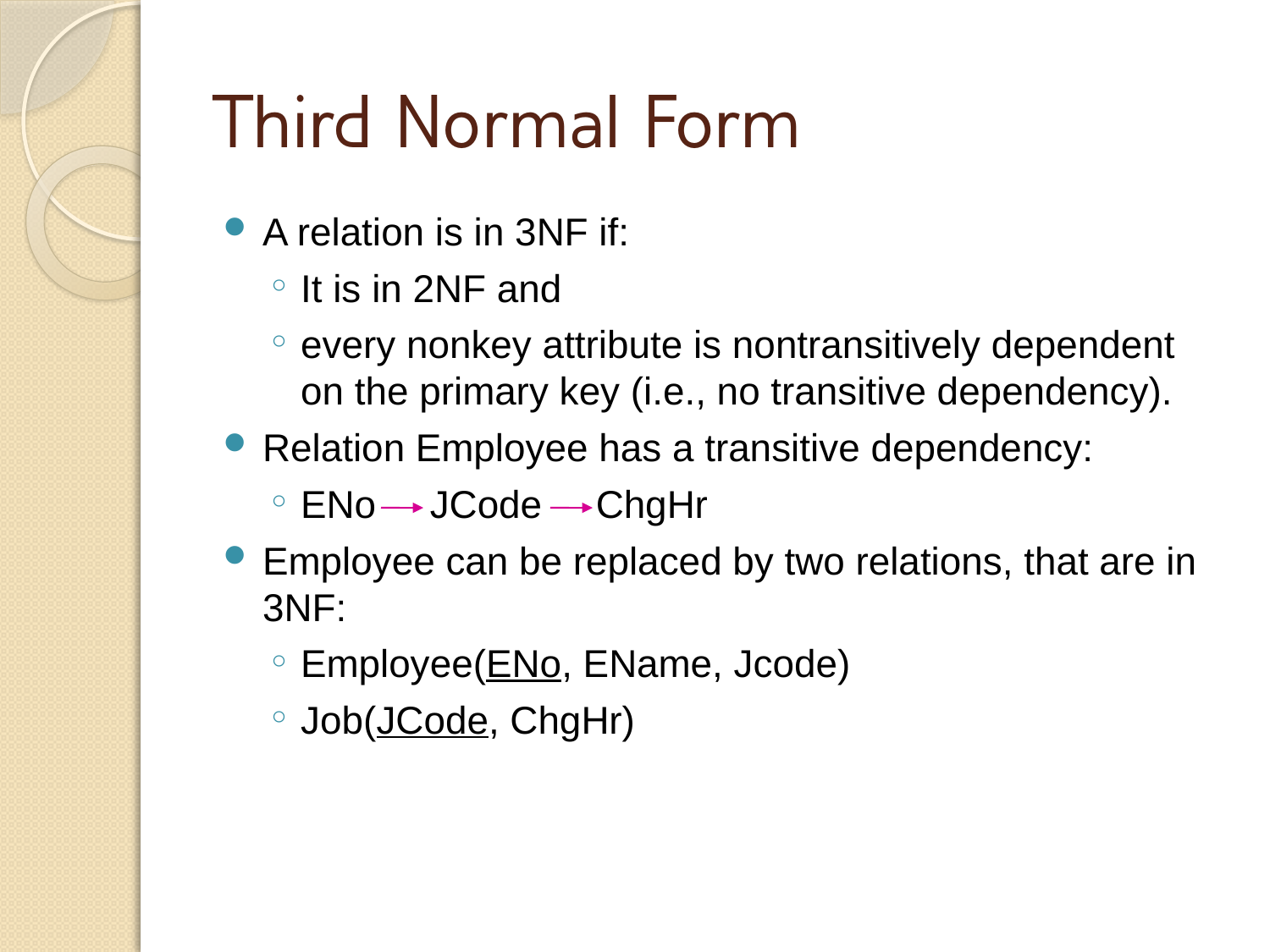

# Third Normal Form
A relation is in 3NF if:
It is in 2NF and
every nonkey attribute is nontransitively dependent on the primary key (i.e., no transitive dependency).
Relation Employee has a transitive dependency:
ENo     JCode     ChgHr
Employee can be replaced by two relations, that are in 3NF:
Employee(ENo, EName, Jcode)
Job(JCode, ChgHr)